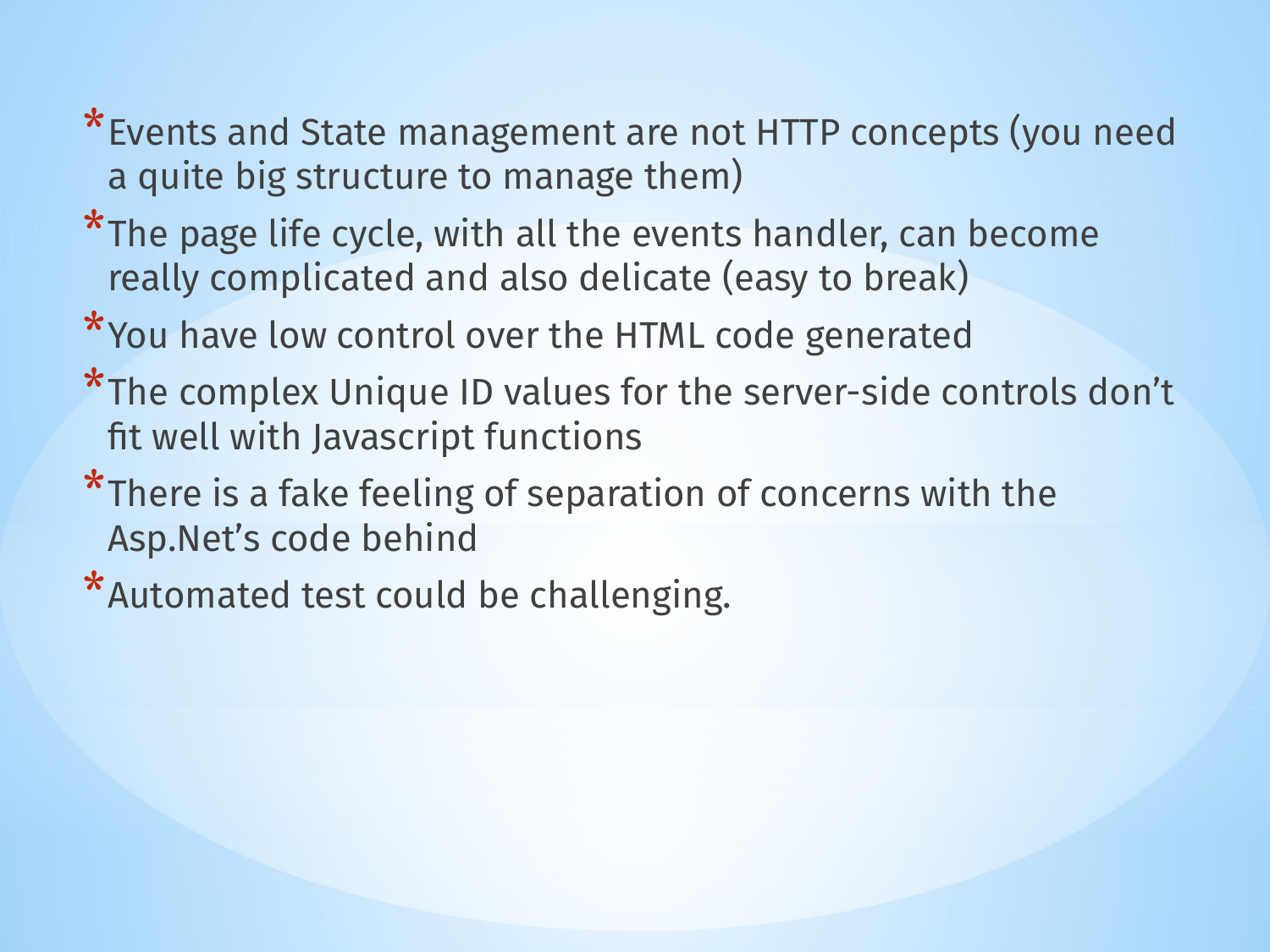

Events and State management are not HTTP concepts (you need a quite big structure to manage them)
The page life cycle, with all the events handler, can become really complicated and also delicate (easy to break)
You have low control over the HTML code generated
The complex Unique ID values for the server-side controls don’t fit well with Javascript functions
There is a fake feeling of separation of concerns with the Asp.Net’s code behind
Automated test could be challenging.